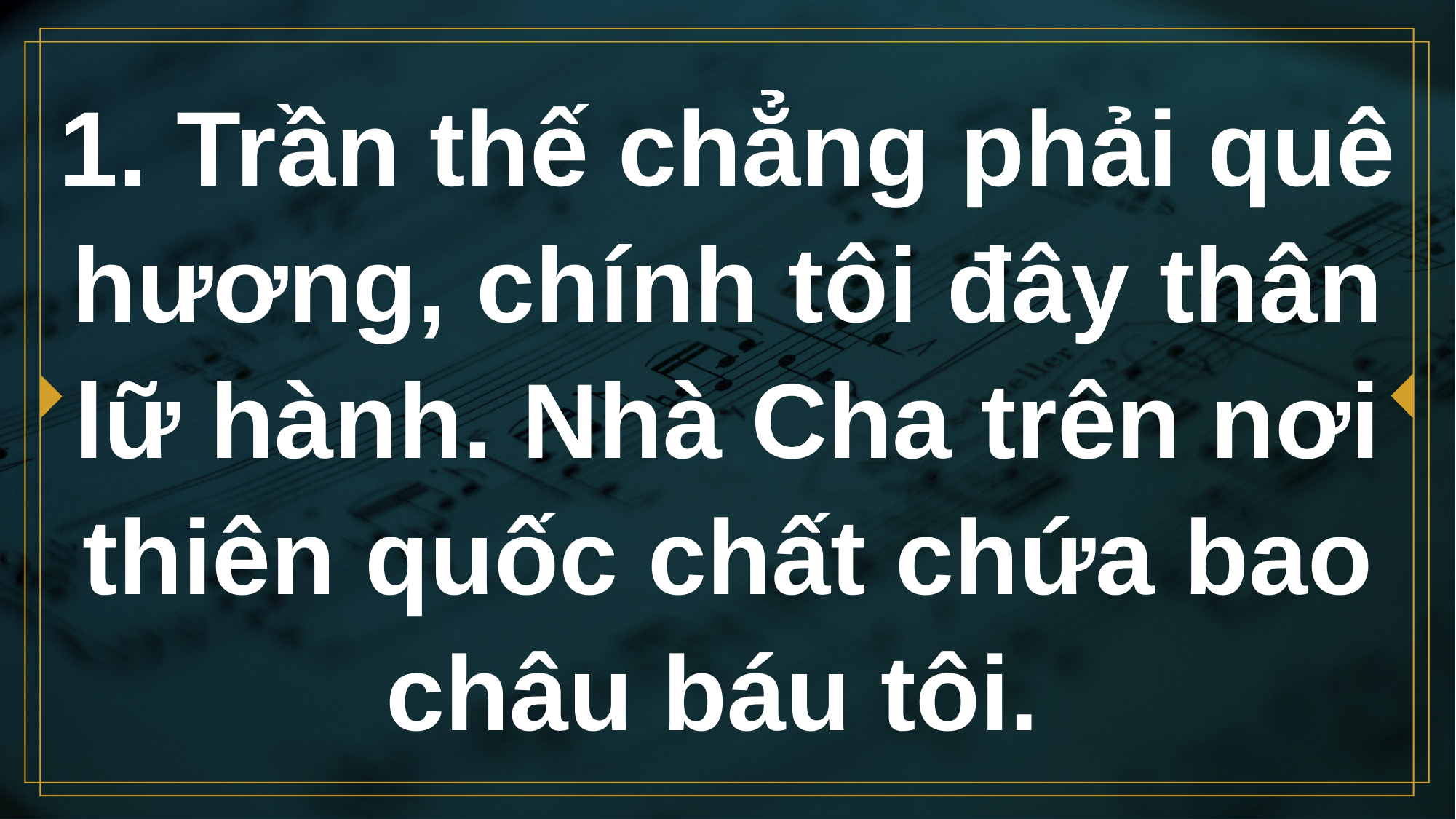

# 1. Trần thế chẳng phải quê hương, chính tôi đây thân lữ hành. Nhà Cha trên nơi thiên quốc chất chứa bao châu báu tôi.